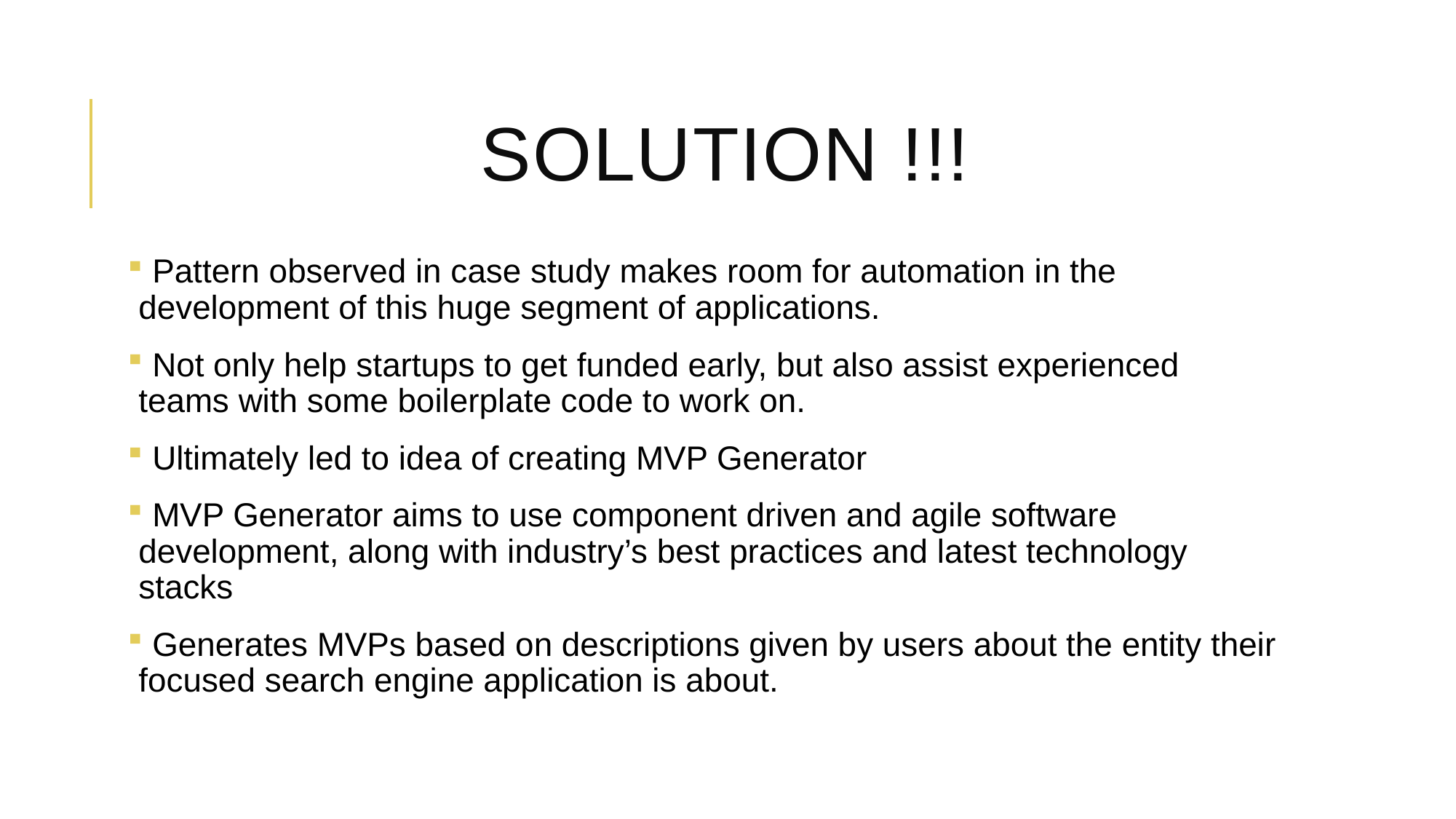

# Solution !!!
 Pattern observed in case study makes room for automation in the development of this huge segment of applications.
 Not only help startups to get funded early, but also assist experienced teams with some boilerplate code to work on.
 Ultimately led to idea of creating MVP Generator
 MVP Generator aims to use component driven and agile software development, along with industry’s best practices and latest technology stacks
 Generates MVPs based on descriptions given by users about the entity their focused search engine application is about.